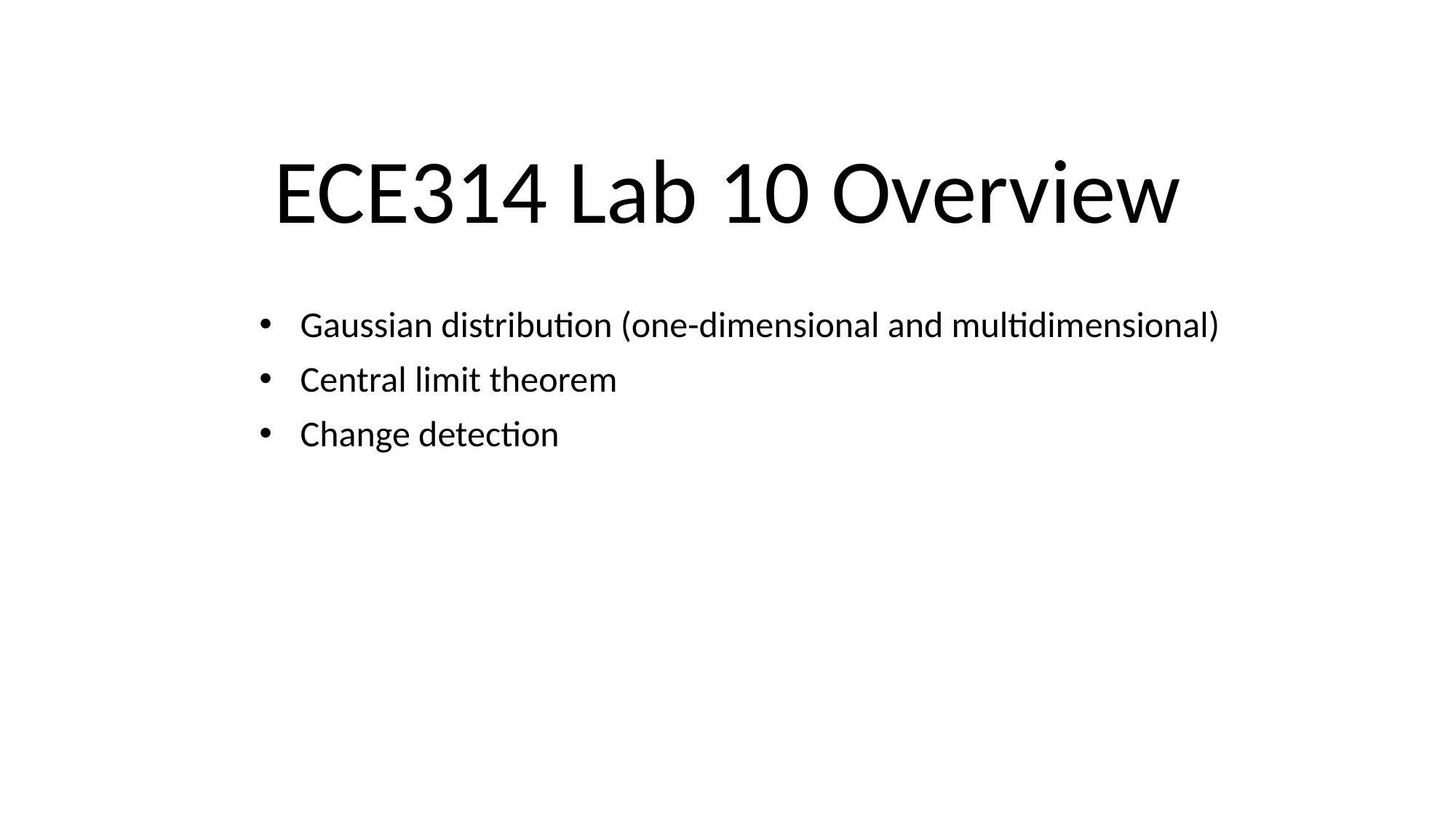

# ECE314 Lab 10 Overview
Gaussian distribution (one-dimensional and multidimensional)
Central limit theorem
Change detection